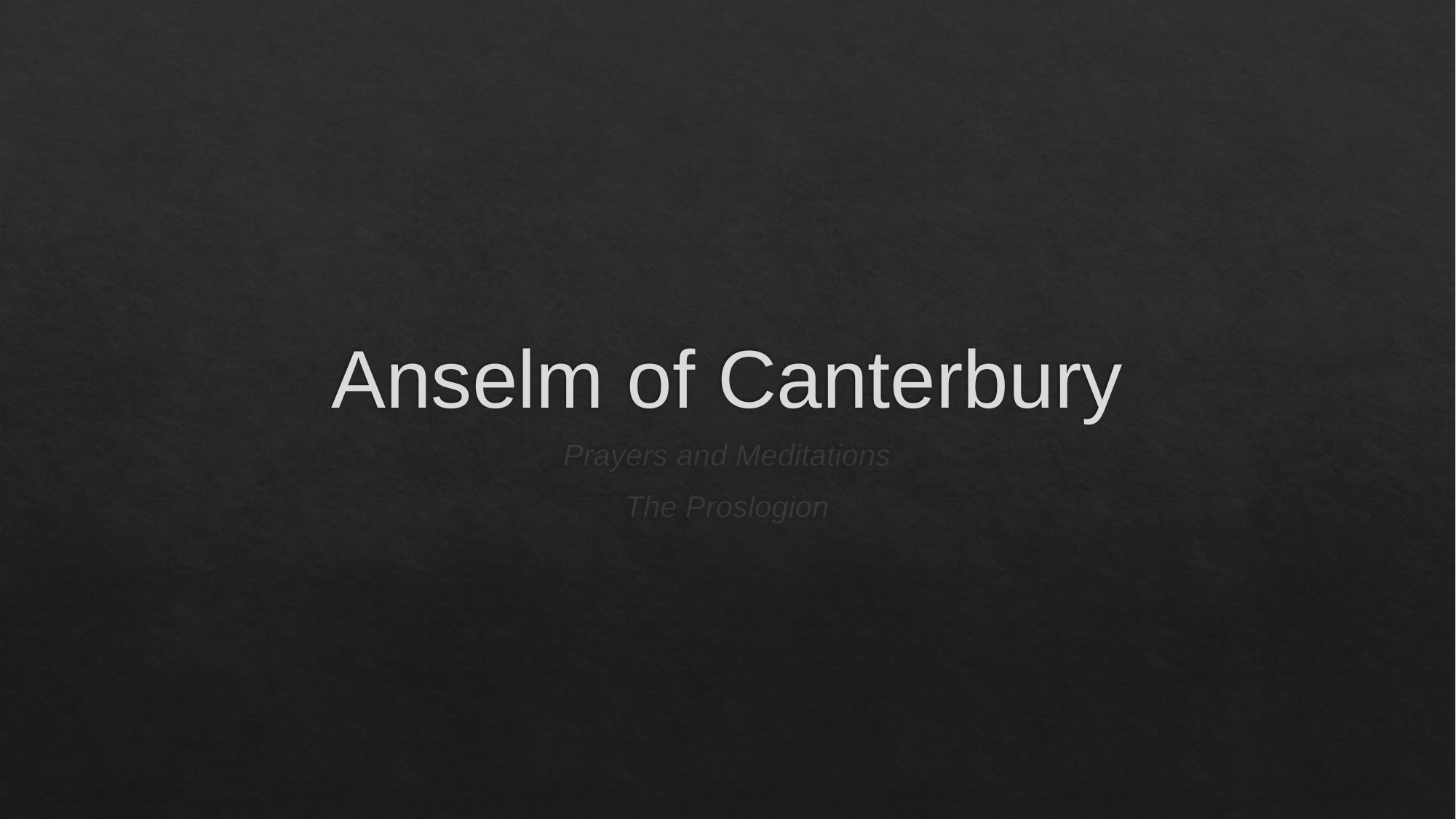

# Anselm of Canterbury
Prayers and Meditations
The Proslogion